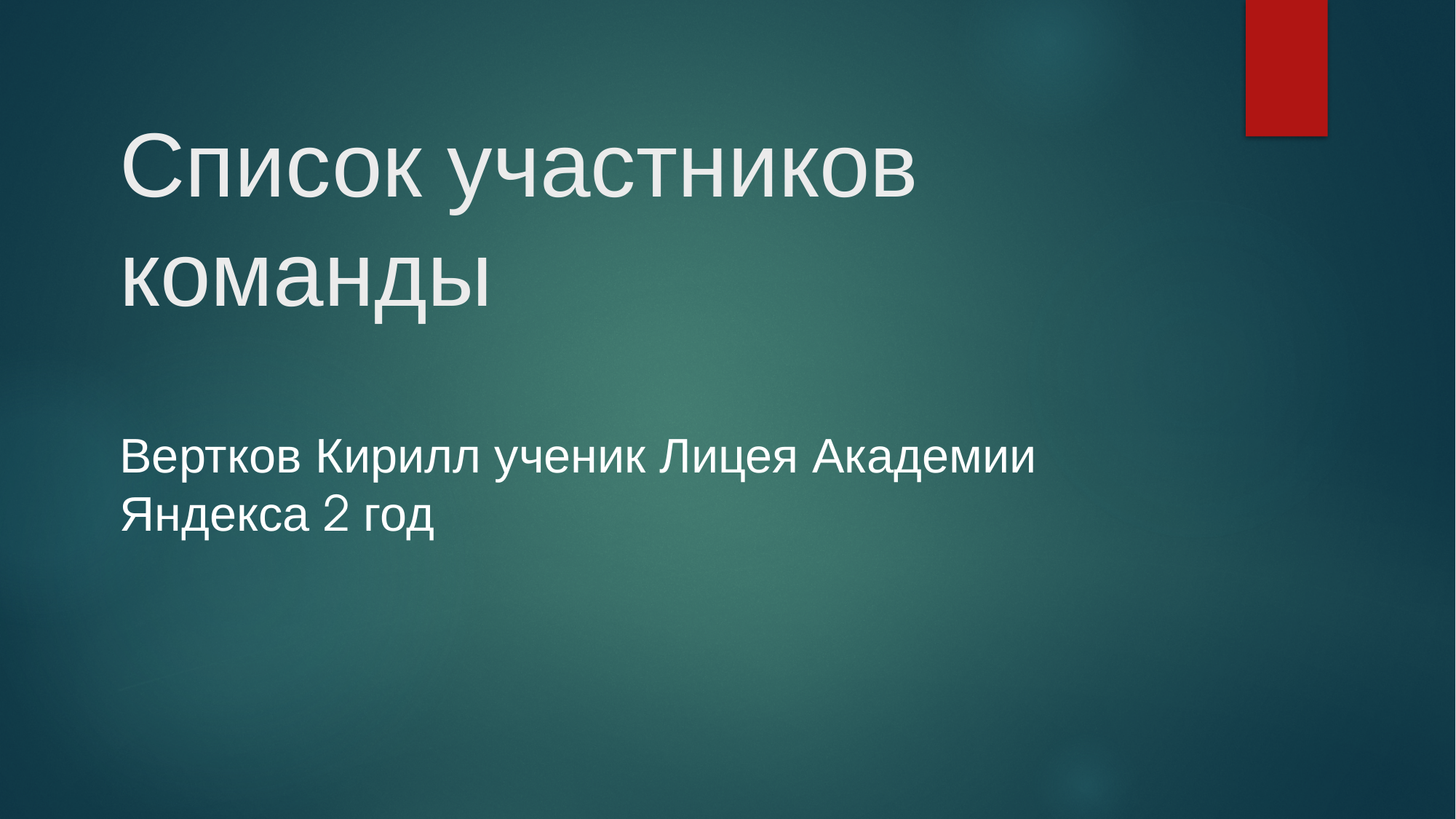

# Список участников команды
Вертков Кирилл ученик Лицея Академии Яндекса 2 год